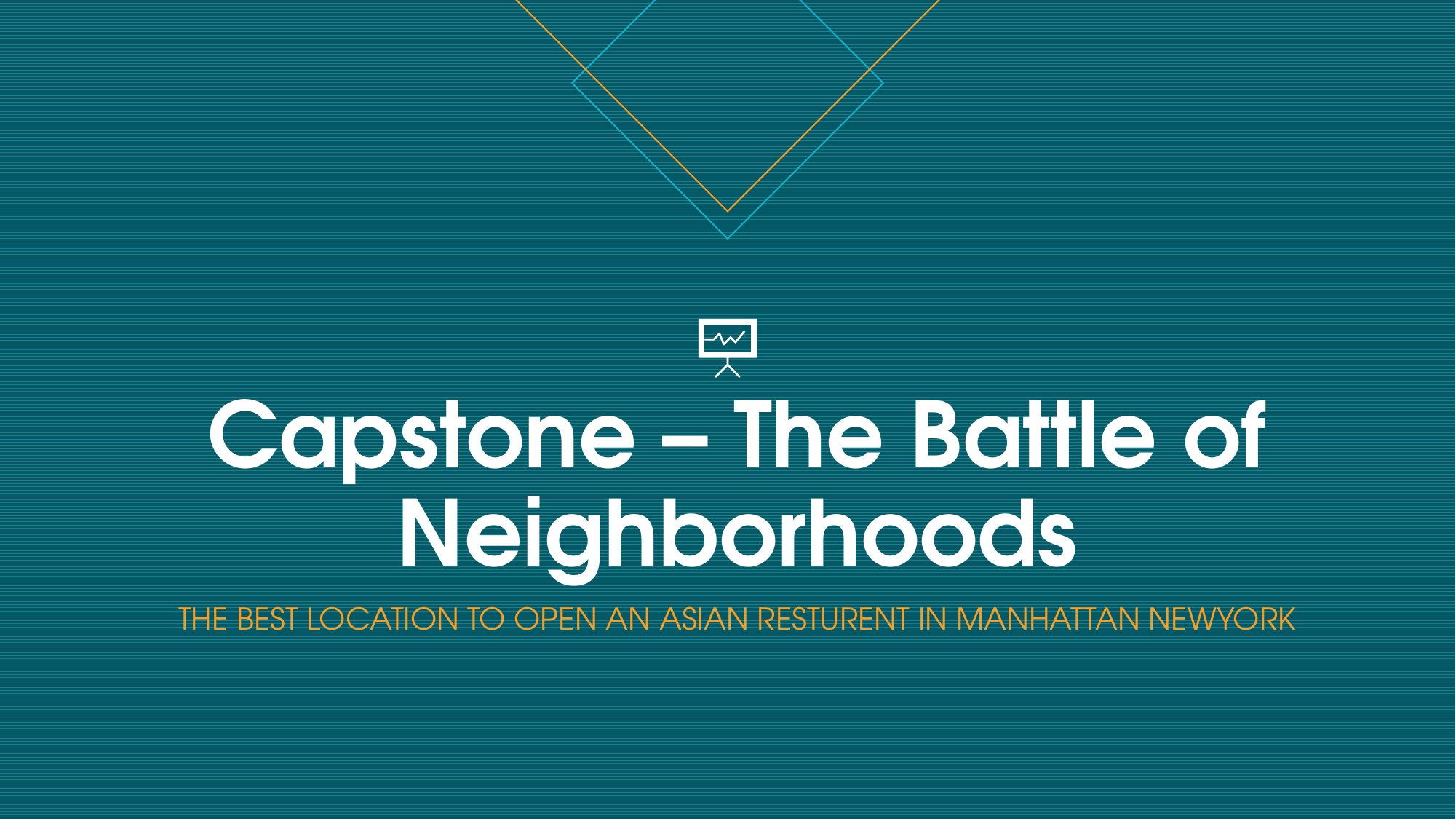

# Capstone – The Battle of Neighborhoods THE BEST LOCATION TO OPEN AN ASIAN RESTURENT IN MANHATTAN NEWYORK